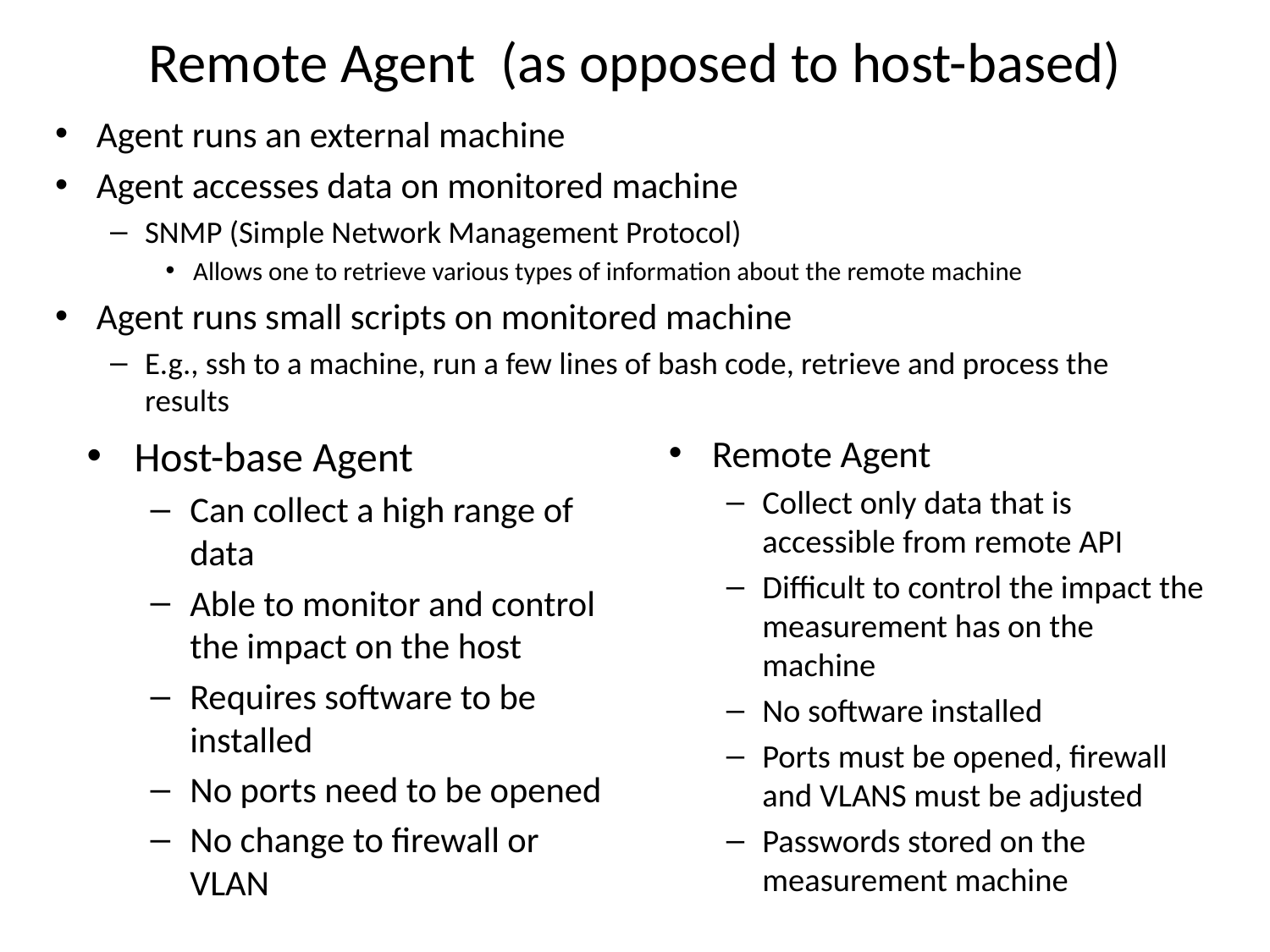

# Remote Agent  (as opposed to host-based)
Agent runs an external machine
Agent accesses data on monitored machine
SNMP (Simple Network Management Protocol)
Allows one to retrieve various types of information about the remote machine
Agent runs small scripts on monitored machine
E.g., ssh to a machine, run a few lines of bash code, retrieve and process the results
Host-base Agent
Can collect a high range of data
Able to monitor and control the impact on the host
Requires software to be installed
No ports need to be opened
No change to firewall or VLAN
Remote Agent
Collect only data that is accessible from remote API
Difficult to control the impact the measurement has on the machine
No software installed
Ports must be opened, firewall and VLANS must be adjusted
Passwords stored on the measurement machine